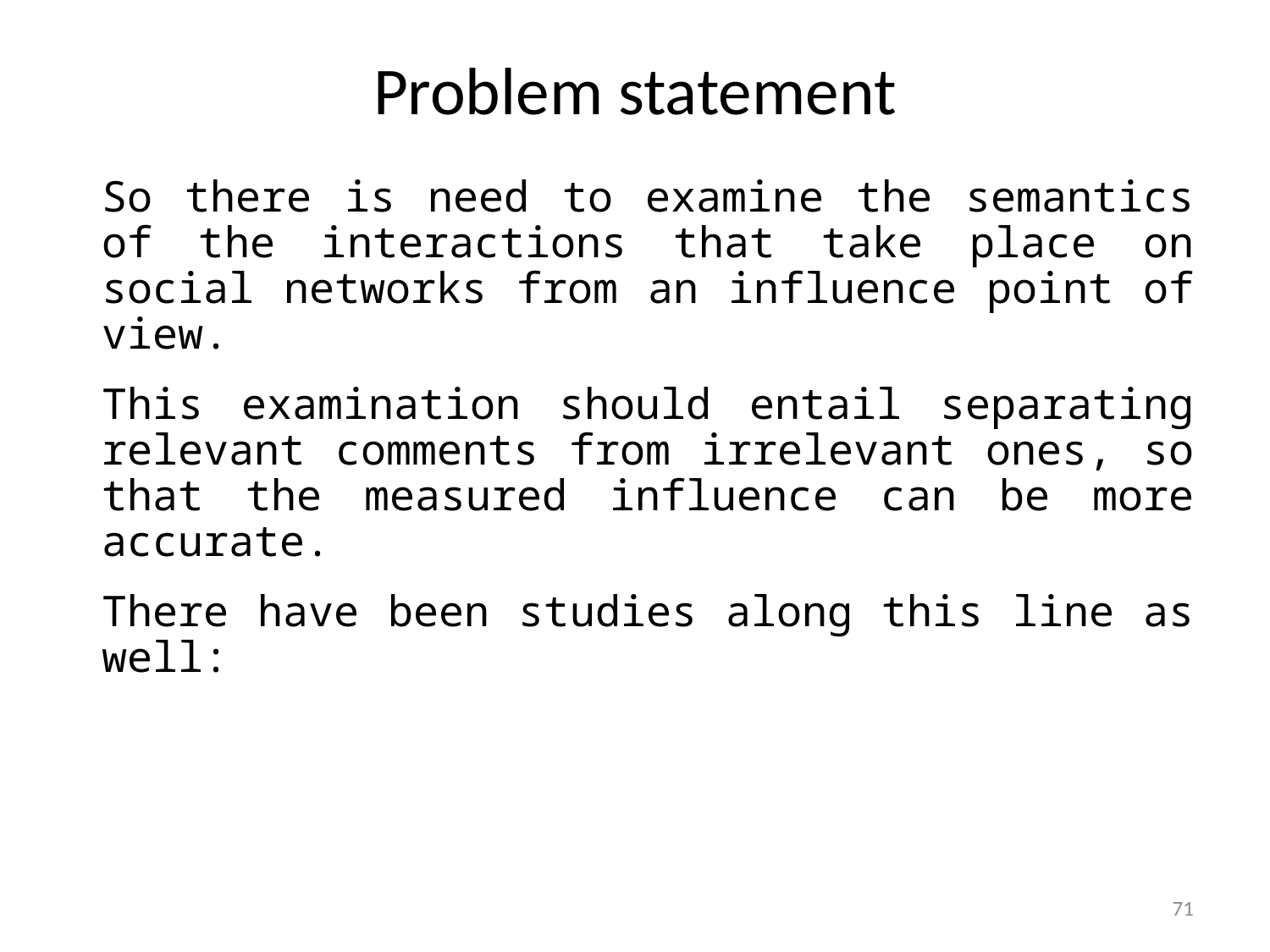

# Problem statement
So there is need to examine the semantics of the interactions that take place on social networks from an influence point of view.
This examination should entail separating relevant comments from irrelevant ones, so that the measured influence can be more accurate.
There have been studies along this line as well:
71